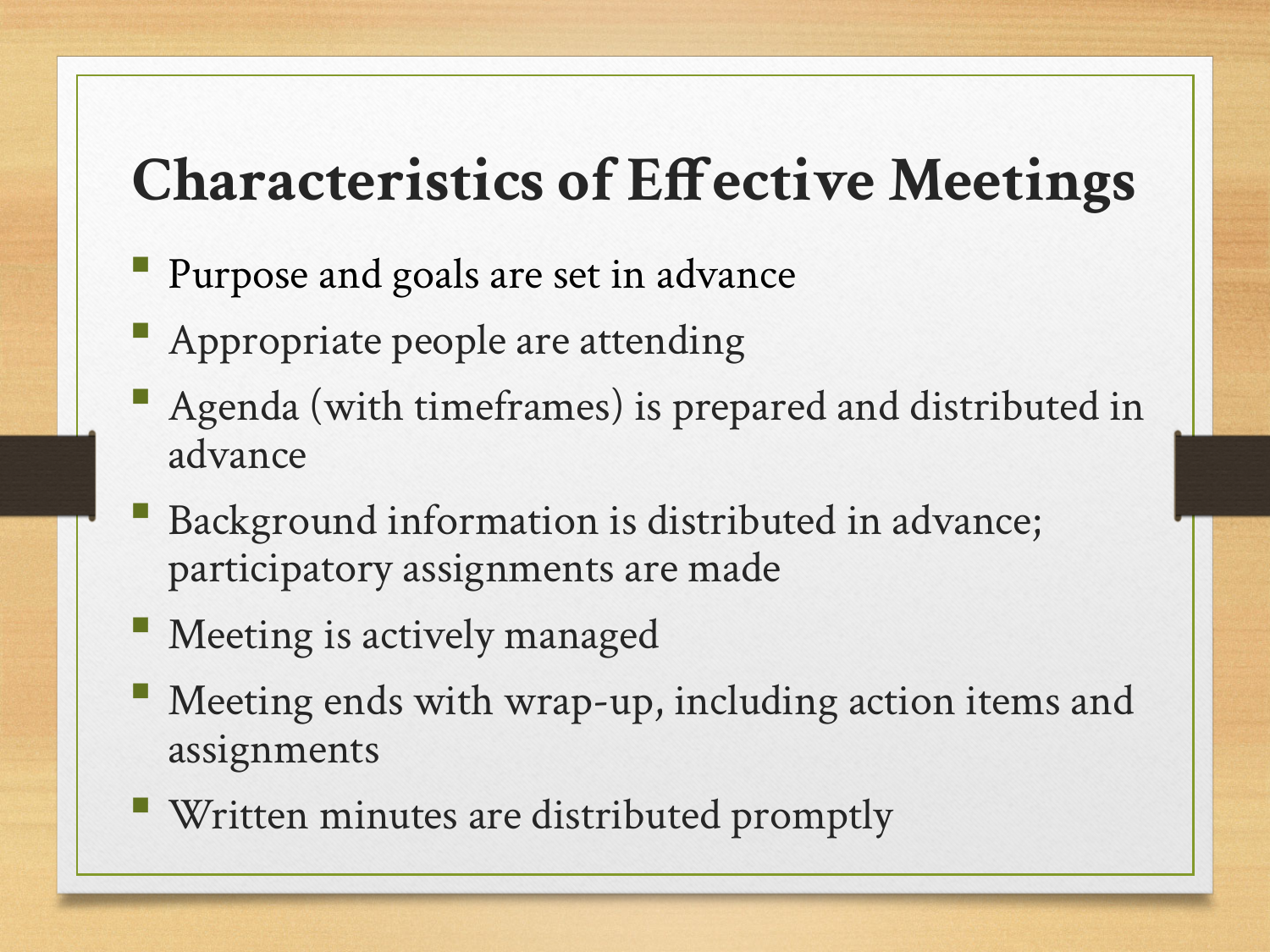

Characteristics of Effective Meetings
Purpose and goals are set in advance
Appropriate people are attending
Agenda (with timeframes) is prepared and distributed in advance
Background information is distributed in advance; participatory assignments are made
Meeting is actively managed
Meeting ends with wrap-up, including action items and assignments
Written minutes are distributed promptly